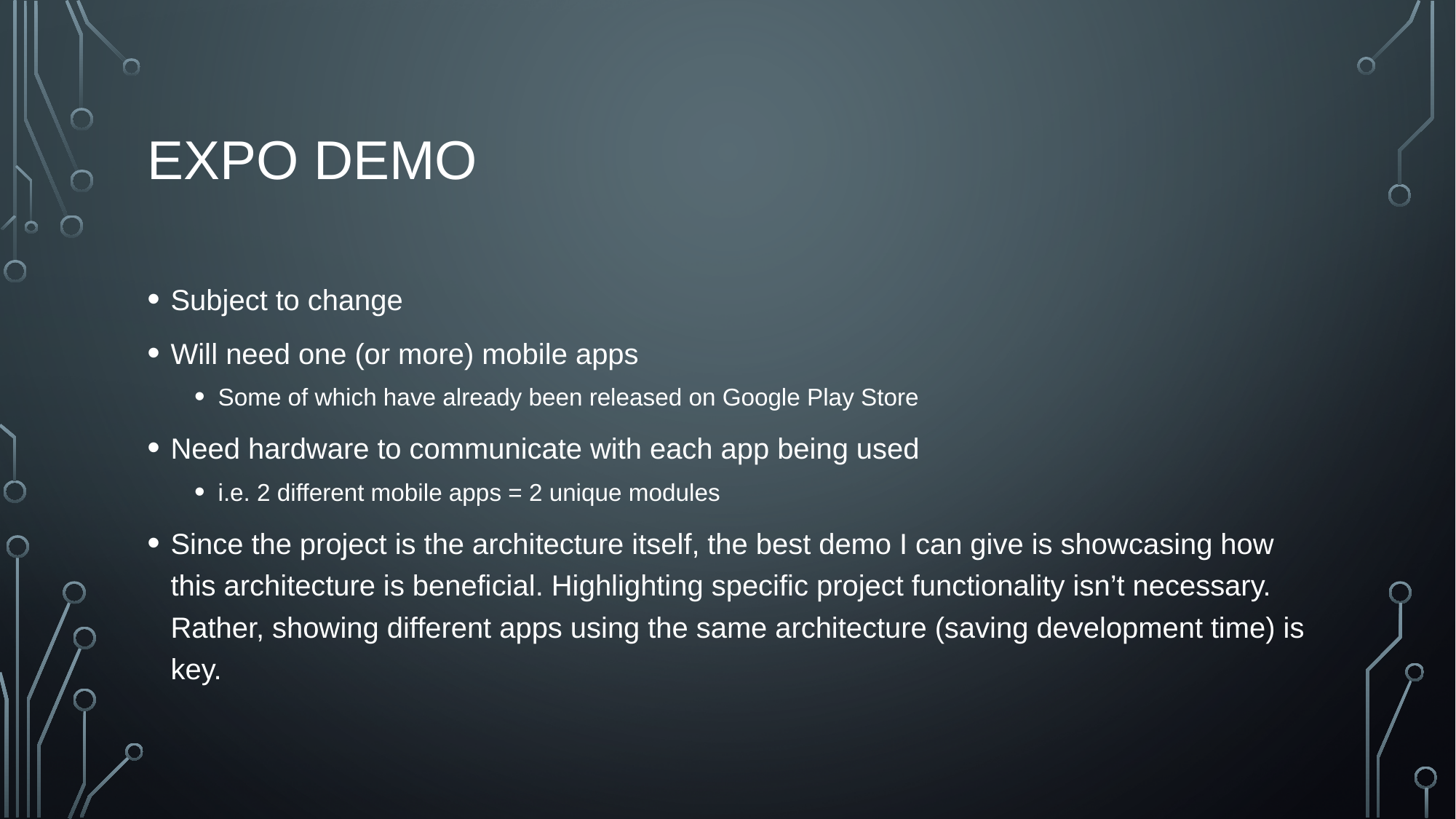

# Expo Demo
Subject to change
Will need one (or more) mobile apps
Some of which have already been released on Google Play Store
Need hardware to communicate with each app being used
i.e. 2 different mobile apps = 2 unique modules
Since the project is the architecture itself, the best demo I can give is showcasing how this architecture is beneficial. Highlighting specific project functionality isn’t necessary. Rather, showing different apps using the same architecture (saving development time) is key.